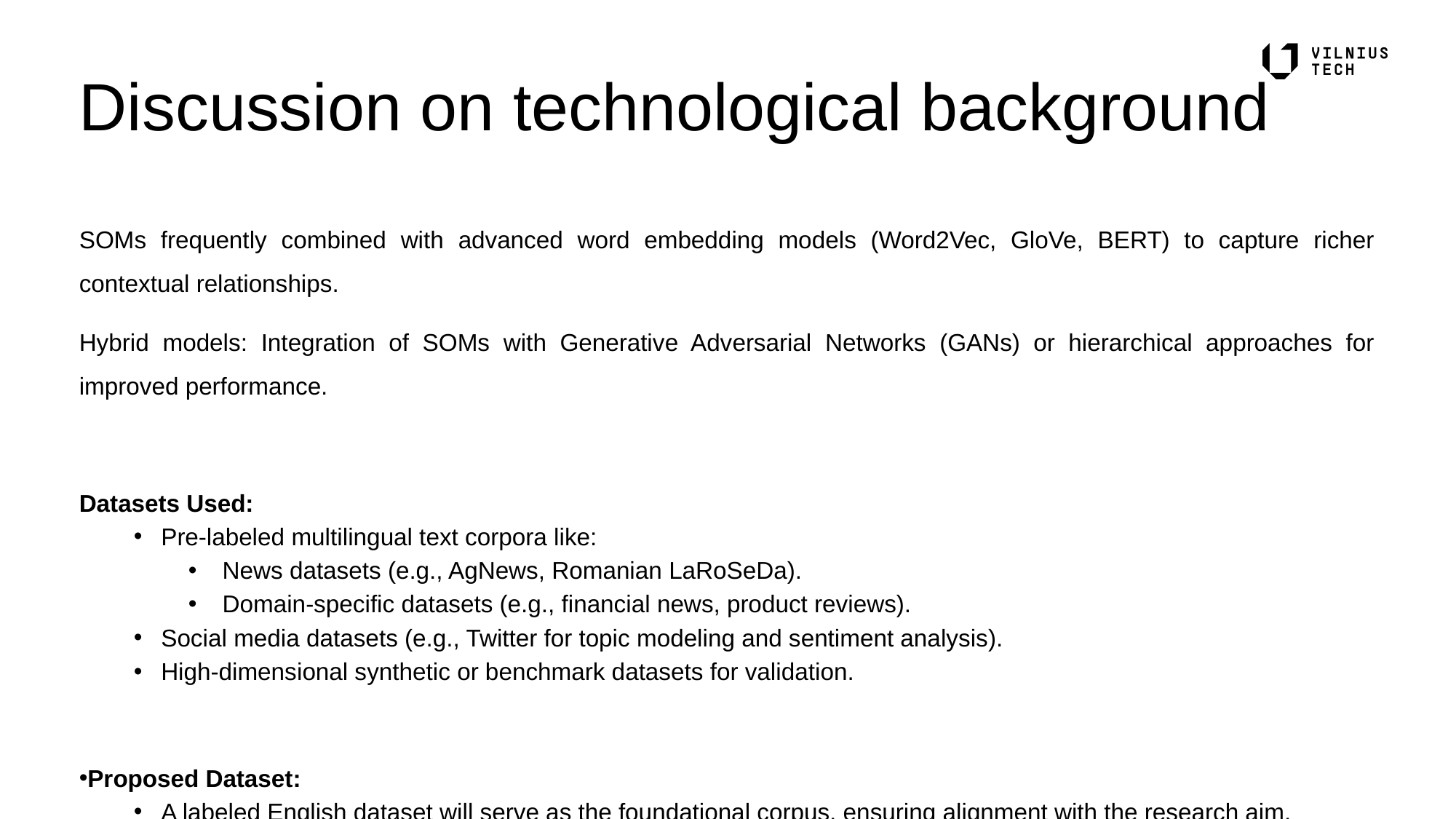

# Discussion on technological background
SOMs frequently combined with advanced word embedding models (Word2Vec, GloVe, BERT) to capture richer contextual relationships.
Hybrid models: Integration of SOMs with Generative Adversarial Networks (GANs) or hierarchical approaches for improved performance.

Datasets Used:
Pre-labeled multilingual text corpora like:
News datasets (e.g., AgNews, Romanian LaRoSeDa).
Domain-specific datasets (e.g., financial news, product reviews).
Social media datasets (e.g., Twitter for topic modeling and sentiment analysis).
High-dimensional synthetic or benchmark datasets for validation.

Proposed Dataset:
A labeled English dataset will serve as the foundational corpus, ensuring alignment with the research aim.
Augmented by synthetic datasets or standard multilingual corpora to evaluate scalability and adaptability of the model.